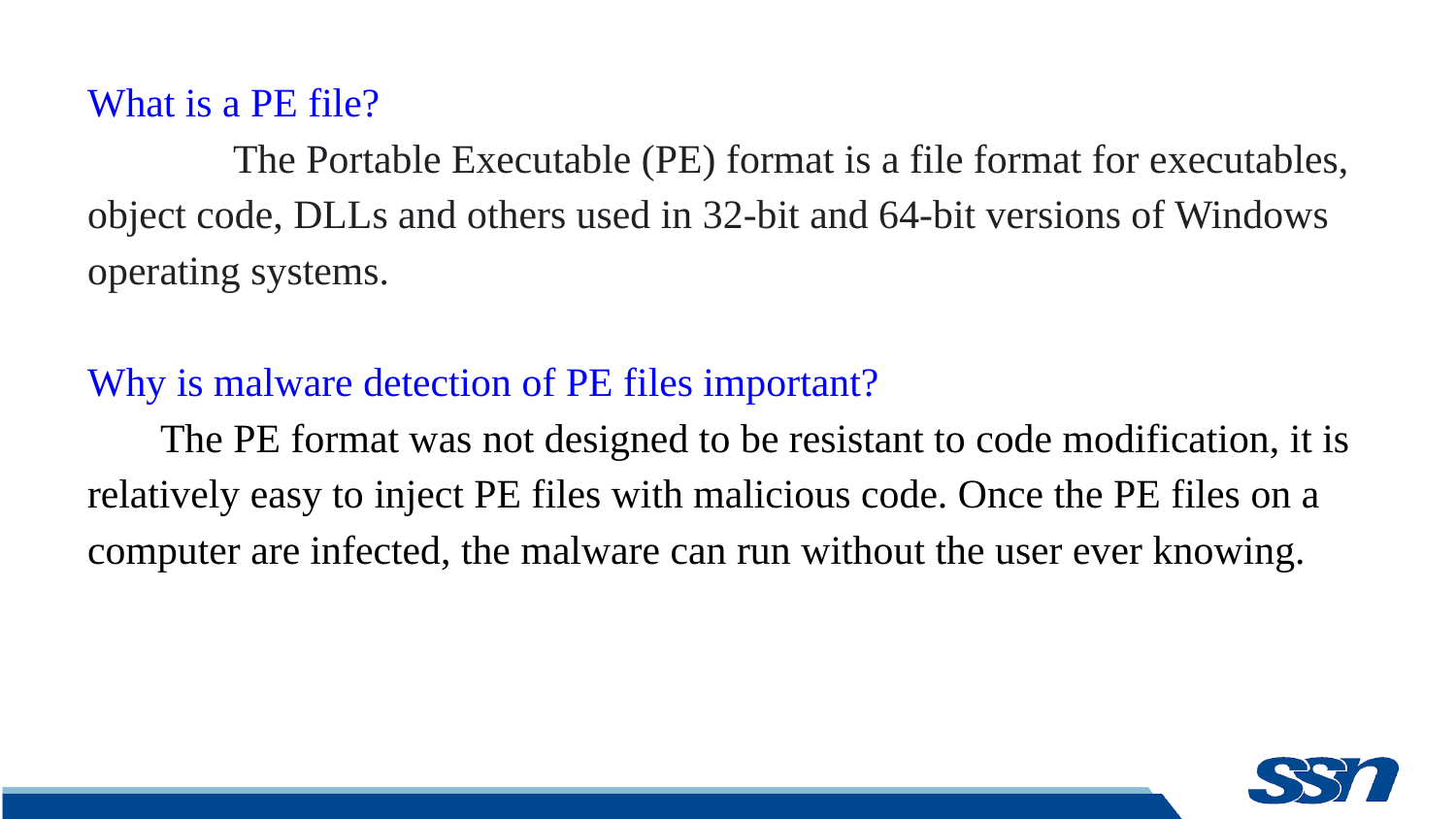

What is a PE file?
	The Portable Executable (PE) format is a file format for executables, object code, DLLs and others used in 32-bit and 64-bit versions of Windows operating systems.

Why is malware detection of PE files important?
The PE format was not designed to be resistant to code modification, it is relatively easy to inject PE files with malicious code. Once the PE files on a computer are infected, the malware can run without the user ever knowing.

#